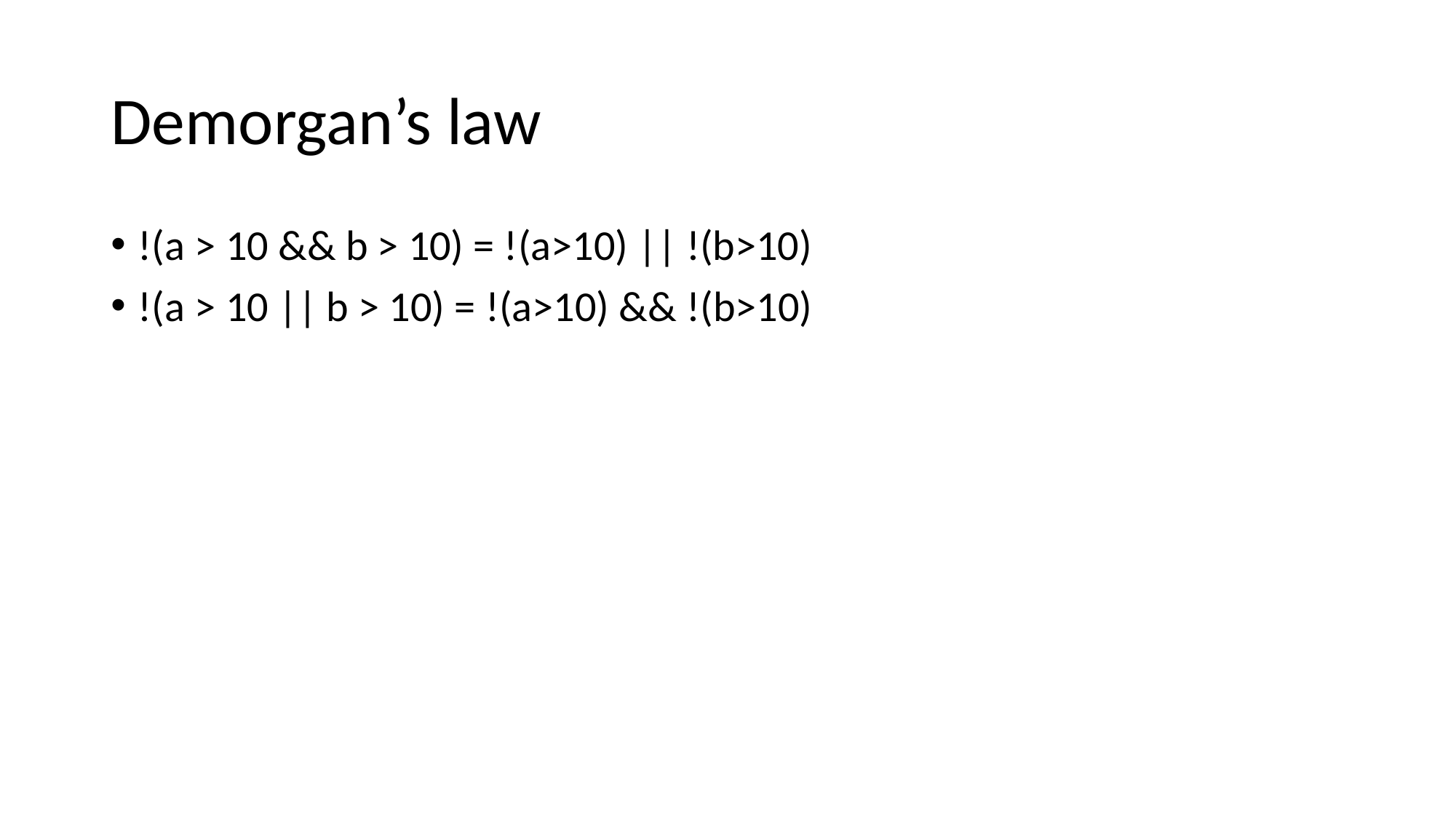

# Demorgan’s law
!(a > 10 && b > 10) = !(a>10) || !(b>10)
!(a > 10 || b > 10) = !(a>10) && !(b>10)